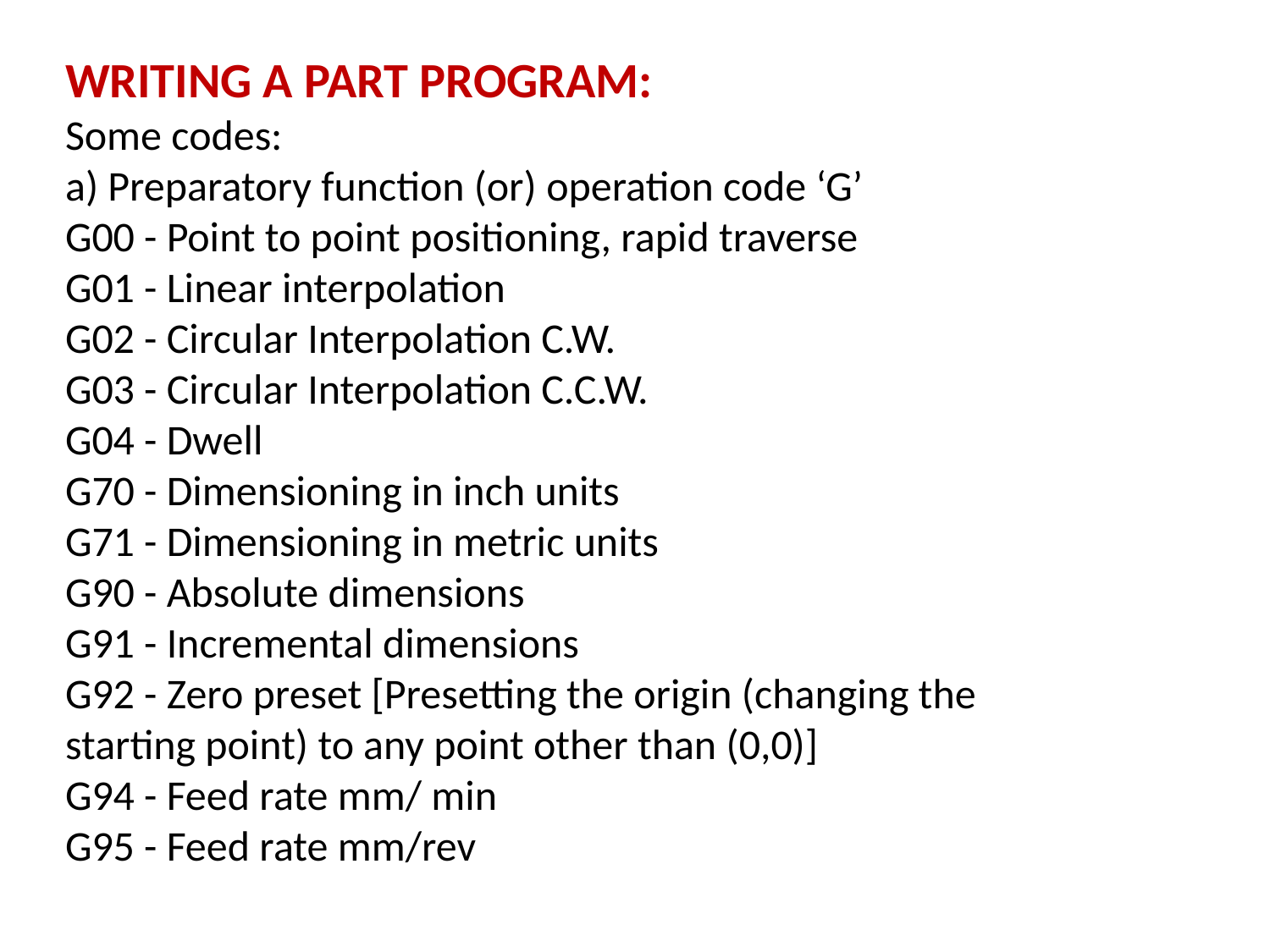

WRITING A PART PROGRAM:
Some codes:
a) Preparatory function (or) operation code ‘G’
G00 - Point to point positioning, rapid traverse
G01 - Linear interpolation
G02 - Circular Interpolation C.W.
G03 - Circular Interpolation C.C.W.
G04 - Dwell
G70 - Dimensioning in inch units
G71 - Dimensioning in metric units
G90 - Absolute dimensions
G91 - Incremental dimensions
G92 - Zero preset [Presetting the origin (changing the
starting point) to any point other than (0,0)]
G94 - Feed rate mm/ min
G95 - Feed rate mm/rev